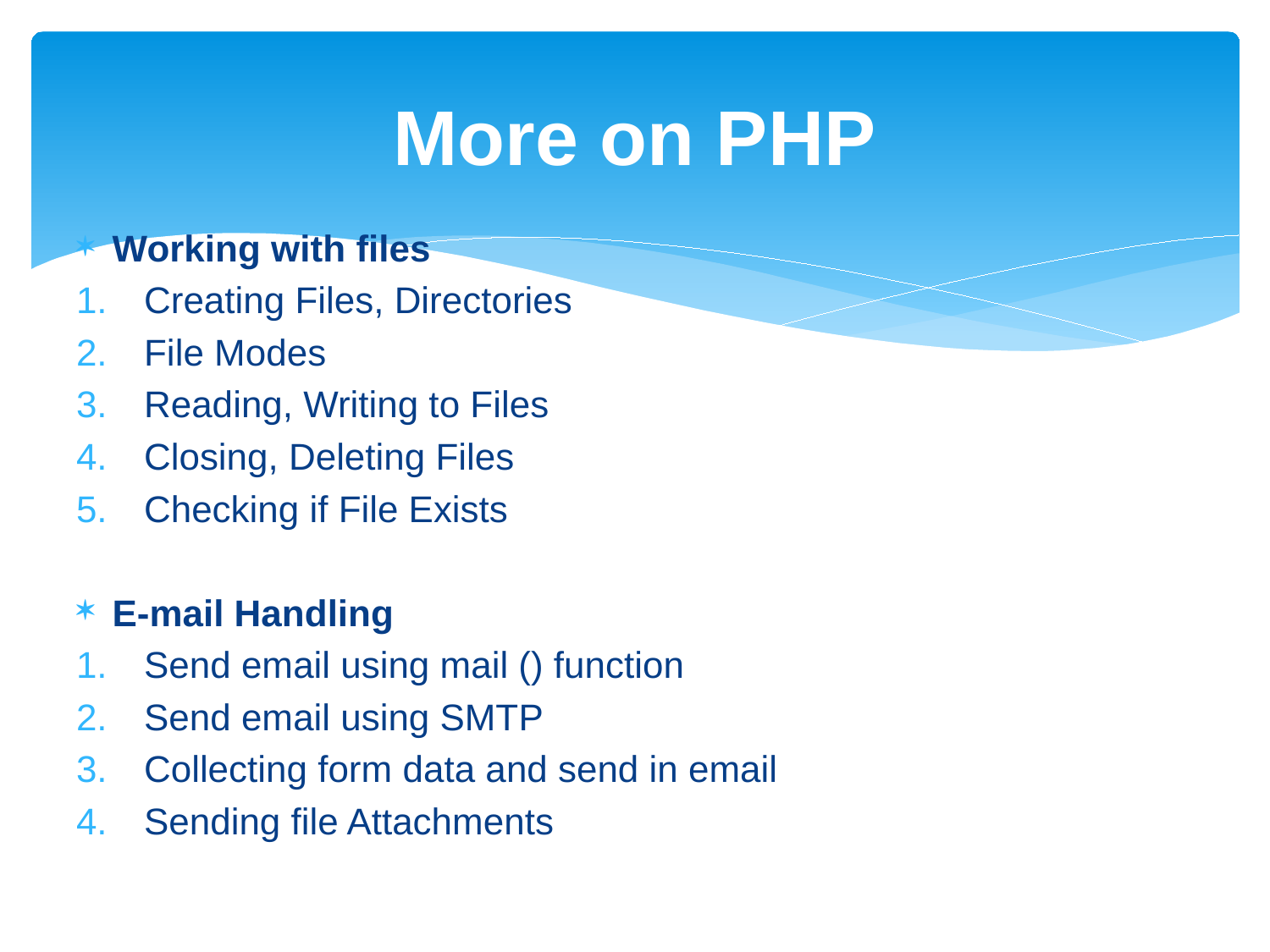

# More on PHP

Working with files
Creating Files, Directories
File Modes
Reading, Writing to Files
Closing, Deleting Files
Checking if File Exists

E-mail Handling
Send email using mail () function
Send email using SMTP
Collecting form data and send in email
Sending file Attachments